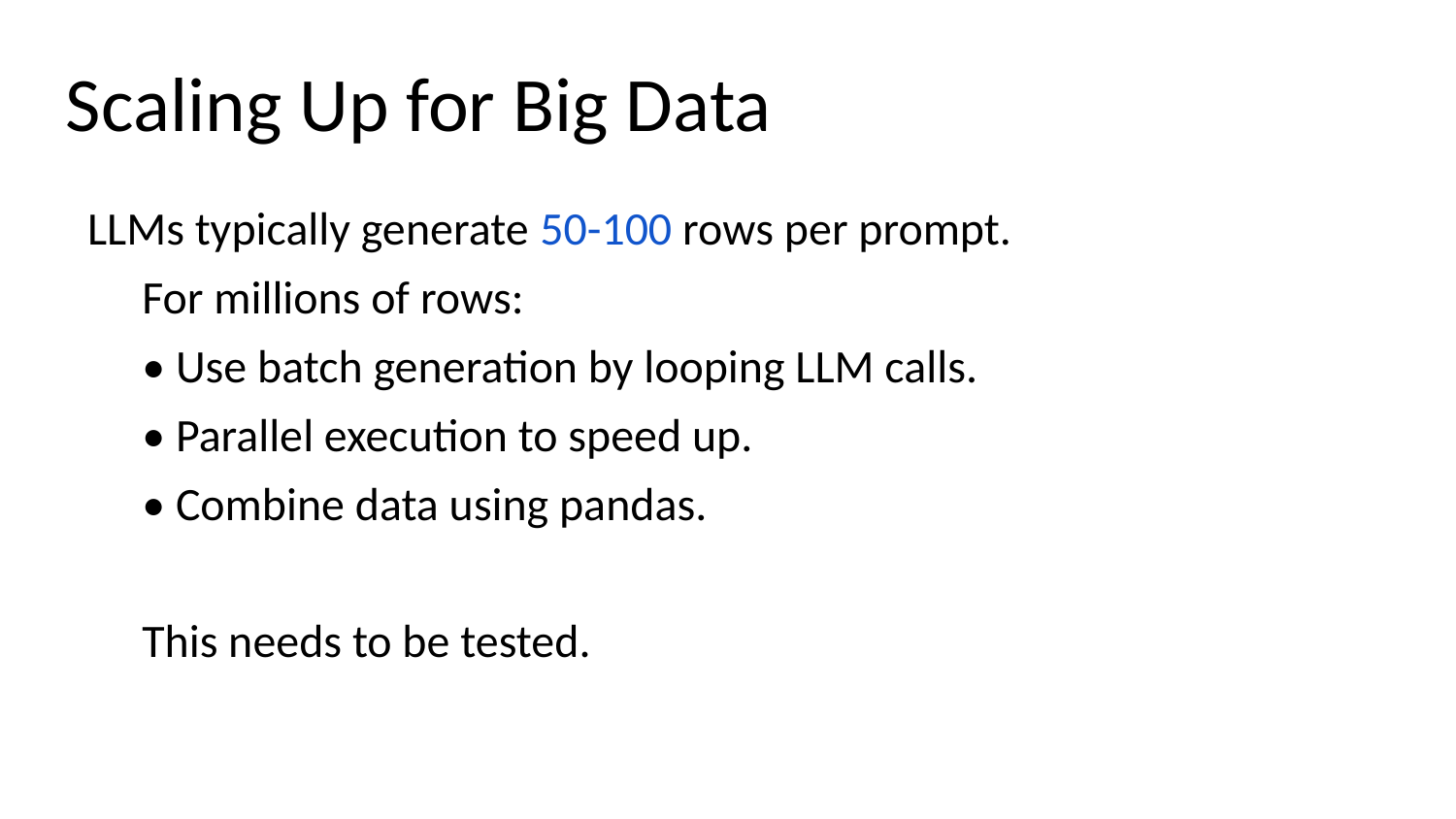

# Scaling Up for Big Data
LLMs typically generate 50-100 rows per prompt.
For millions of rows:
• Use batch generation by looping LLM calls.
• Parallel execution to speed up.
• Combine data using pandas.

This needs to be tested.